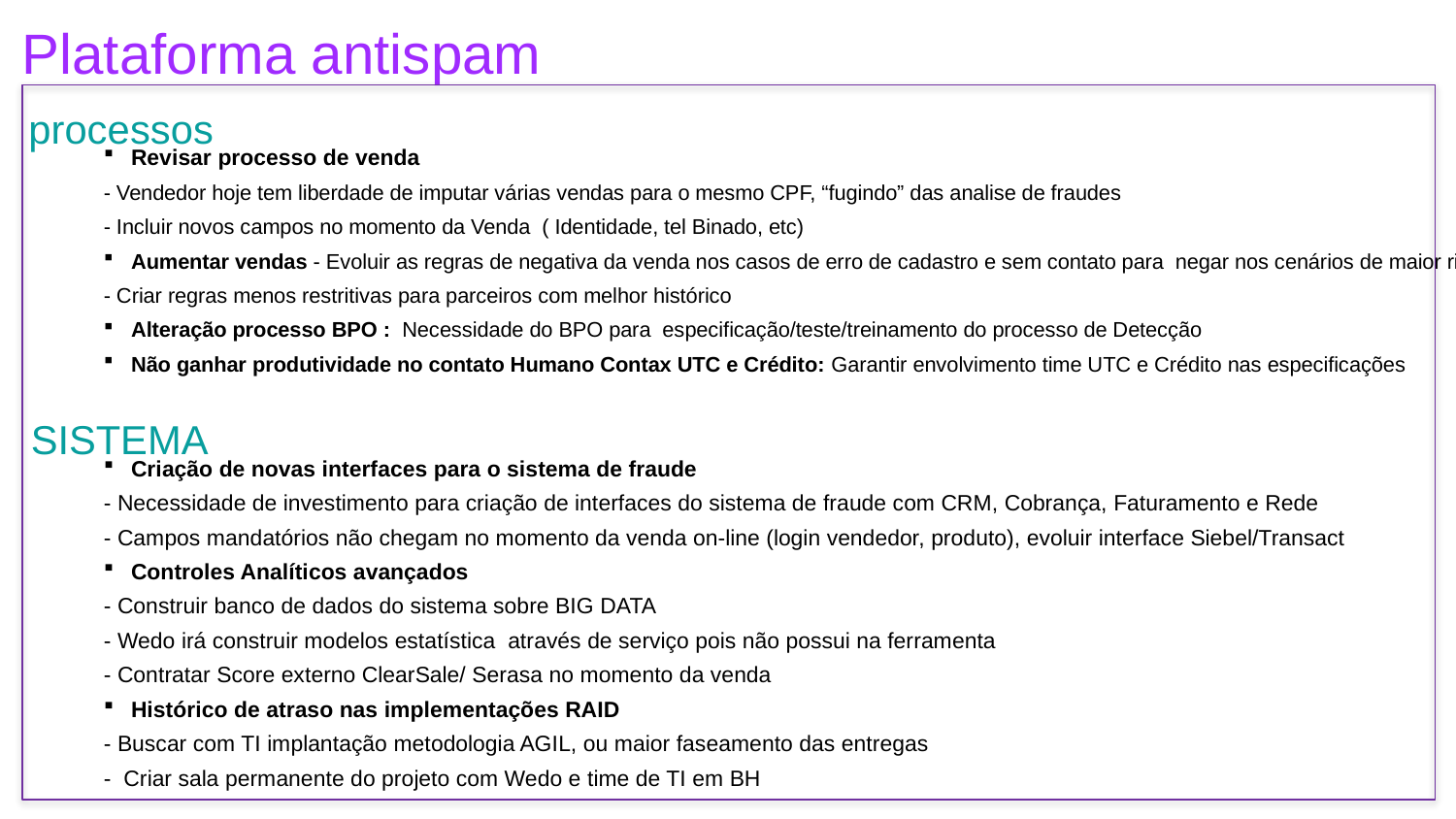

Plataforma antispam
processos

Revisar processo de venda
- Vendedor hoje tem liberdade de imputar várias vendas para o mesmo CPF, “fugindo” das analise de fraudes
- Incluir novos campos no momento da Venda  ( Identidade, tel Binado, etc)
Aumentar vendas - Evoluir as regras de negativa da venda nos casos de erro de cadastro e sem contato para  negar nos cenários de maior risco
- Criar regras menos restritivas para parceiros com melhor histórico
Alteração processo BPO :  Necessidade do BPO para  especificação/teste/treinamento do processo de Detecção
Não ganhar produtividade no contato Humano Contax UTC e Crédito: Garantir envolvimento time UTC e Crédito nas especificações
SISTEMA
Criação de novas interfaces para o sistema de fraude
- Necessidade de investimento para criação de interfaces do sistema de fraude com CRM, Cobrança, Faturamento e Rede
- Campos mandatórios não chegam no momento da venda on-line (login vendedor, produto), evoluir interface Siebel/Transact
Controles Analíticos avançados
- Construir banco de dados do sistema sobre BIG DATA
- Wedo irá construir modelos estatística  através de serviço pois não possui na ferramenta
- Contratar Score externo ClearSale/ Serasa no momento da venda
Histórico de atraso nas implementações RAID
- Buscar com TI implantação metodologia AGIL, ou maior faseamento das entregas
-  Criar sala permanente do projeto com Wedo e time de TI em BH